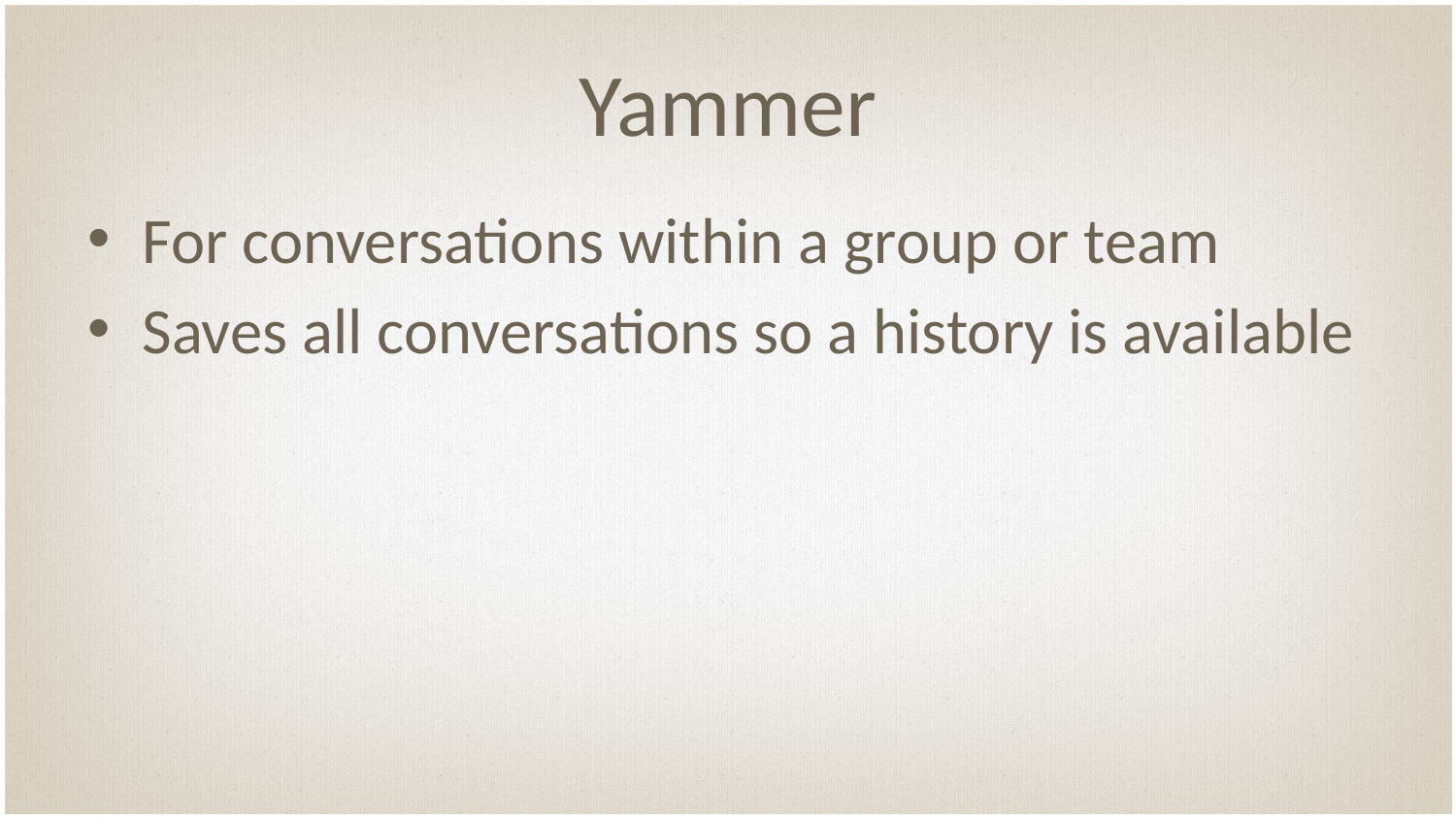

# Yammer
For conversations within a group or team
Saves all conversations so a history is available